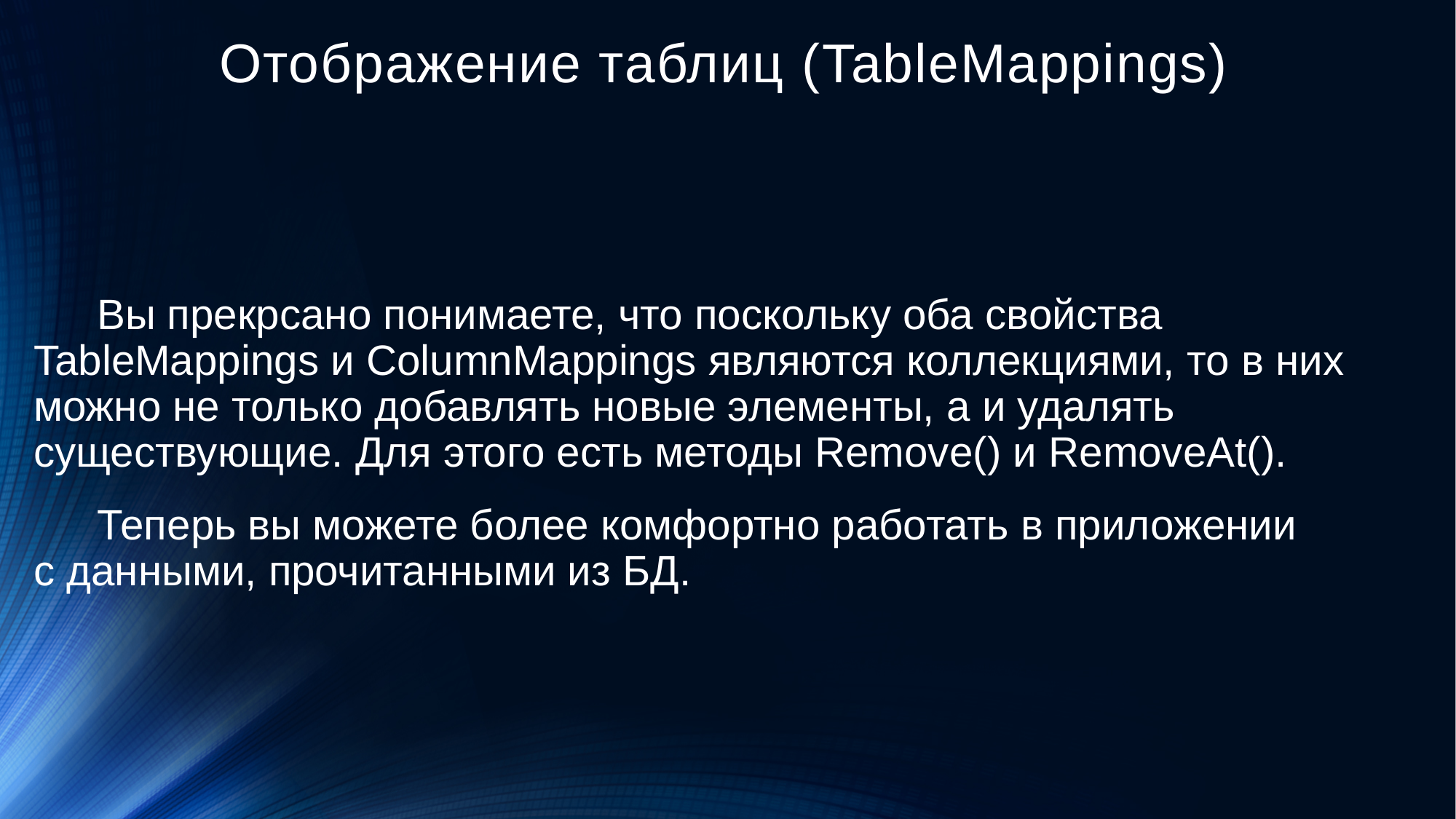

# Отображение таблиц (TableMappings)
Вы прекрсано понимаете, что поскольку оба свойства TableMappings и ColumnMappings являются коллекциями, то в них можно не только добавлять новые элементы, а и удалять существующие. Для этого есть методы Remove() и RemoveAt().
Теперь вы можете более комфортно работать в приложении с данными, прочитанными из БД.